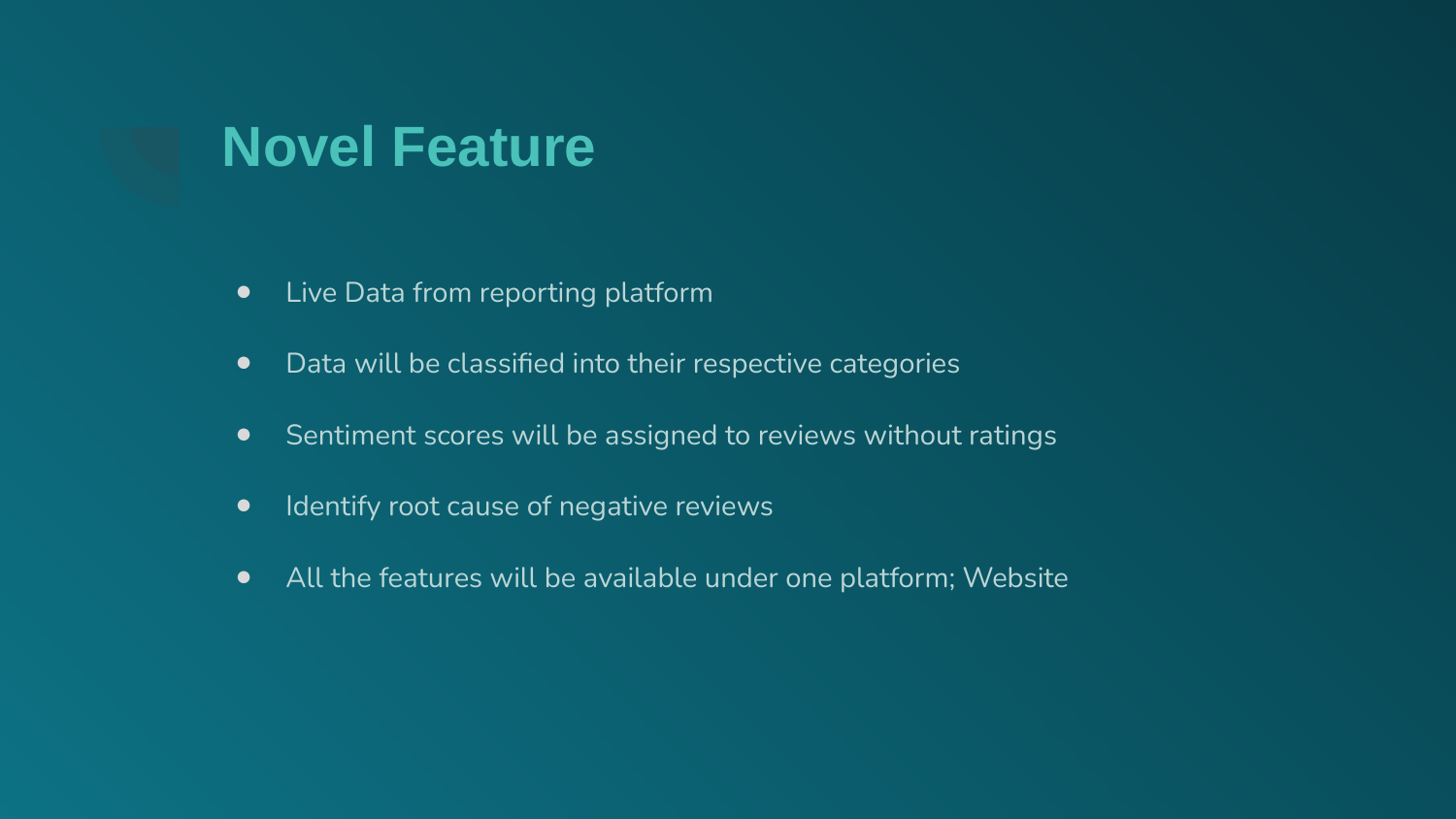

# Novel Feature
Live Data from reporting platform
Data will be classified into their respective categories
Sentiment scores will be assigned to reviews without ratings
Identify root cause of negative reviews
All the features will be available under one platform; Website